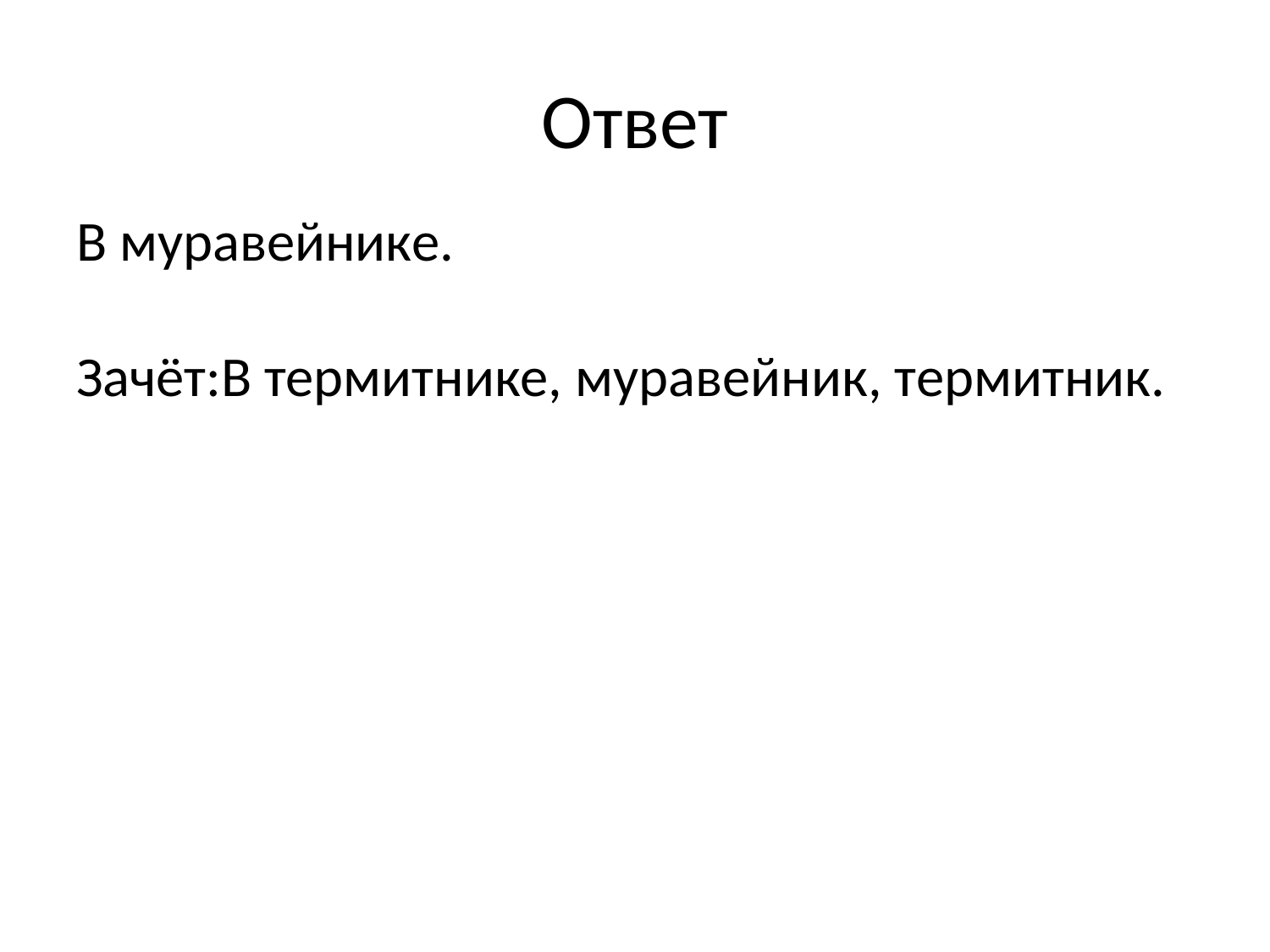

# Ответ
В муравейнике.
Зачёт:В термитнике, муравейник, термитник.